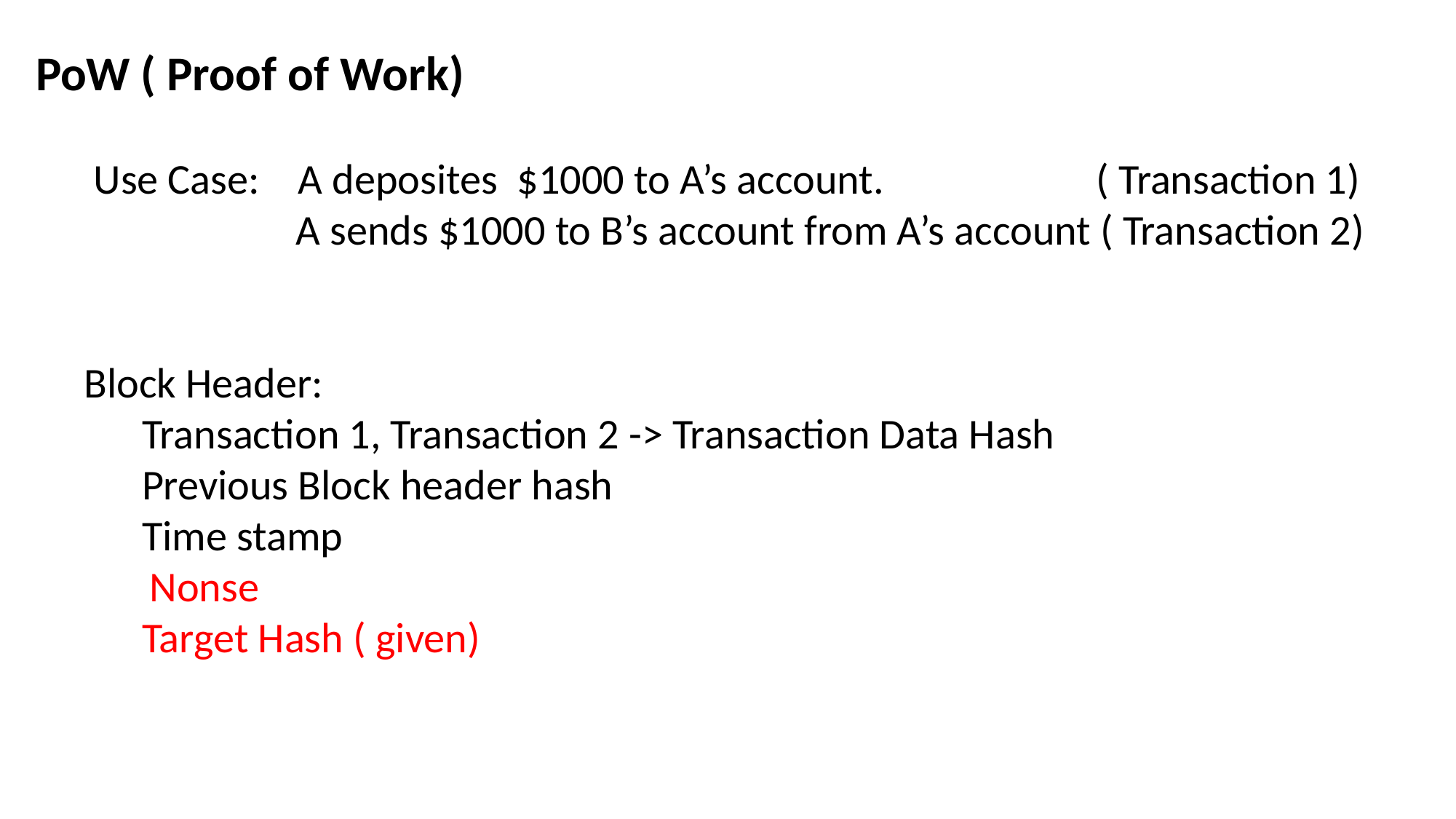

PoW ( Proof of Work)

      Use Case:    A deposites  $1000 to A’s account.                      ( Transaction 1)
                           A sends $1000 to B’s account from A’s account ( Transaction 2)

     Block Header:
           Transaction 1, Transaction 2 -> Transaction Data Hash
           Previous Block header hash
           Time stamp
　　  Nonse
           Target Hash ( given)